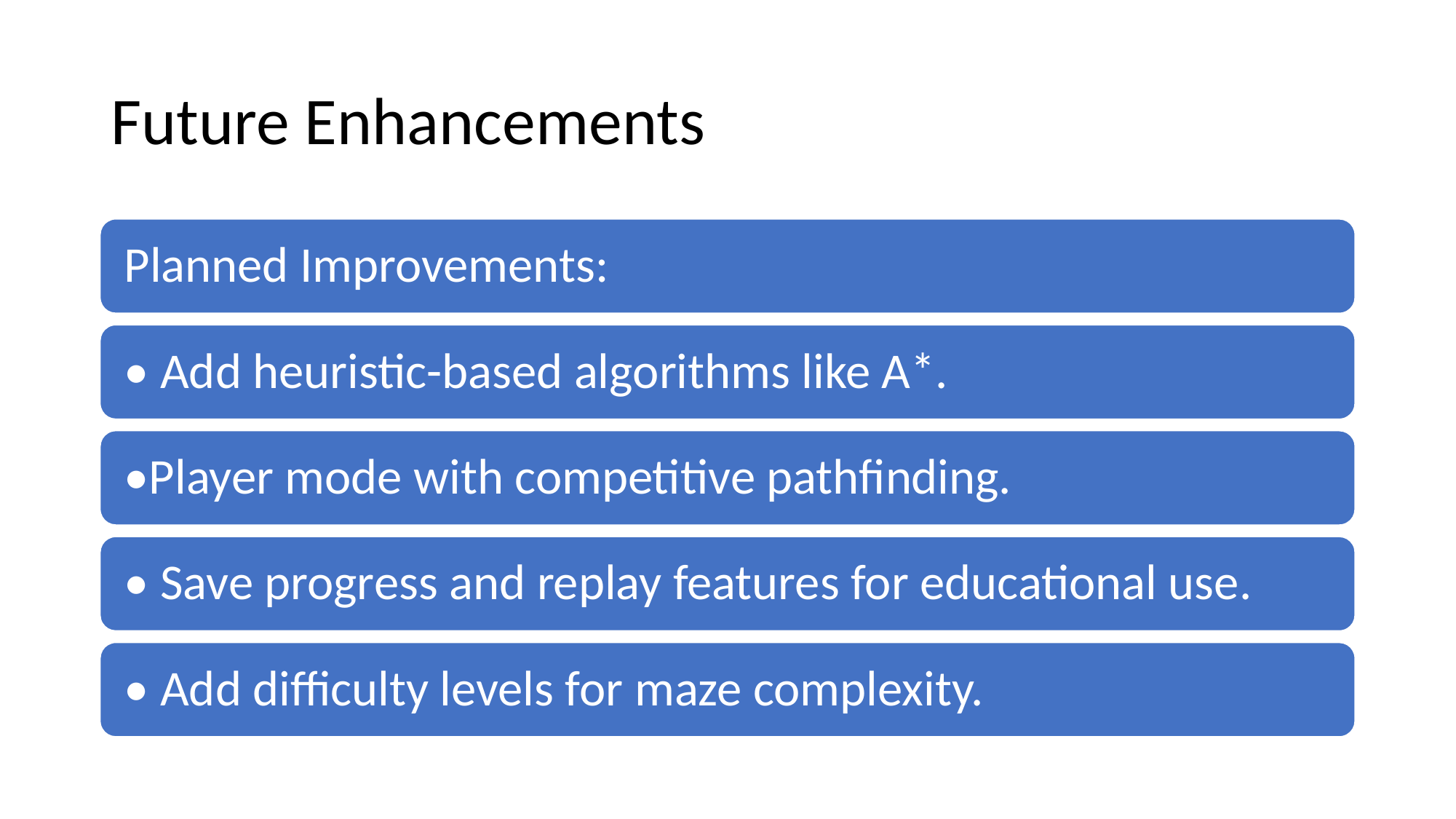

# Future Enhancements
Planned Improvements:
• Add heuristic-based algorithms like A*.
•Player mode with competitive pathfinding.
• Save progress and replay features for educational use.
• Add difficulty levels for maze complexity.